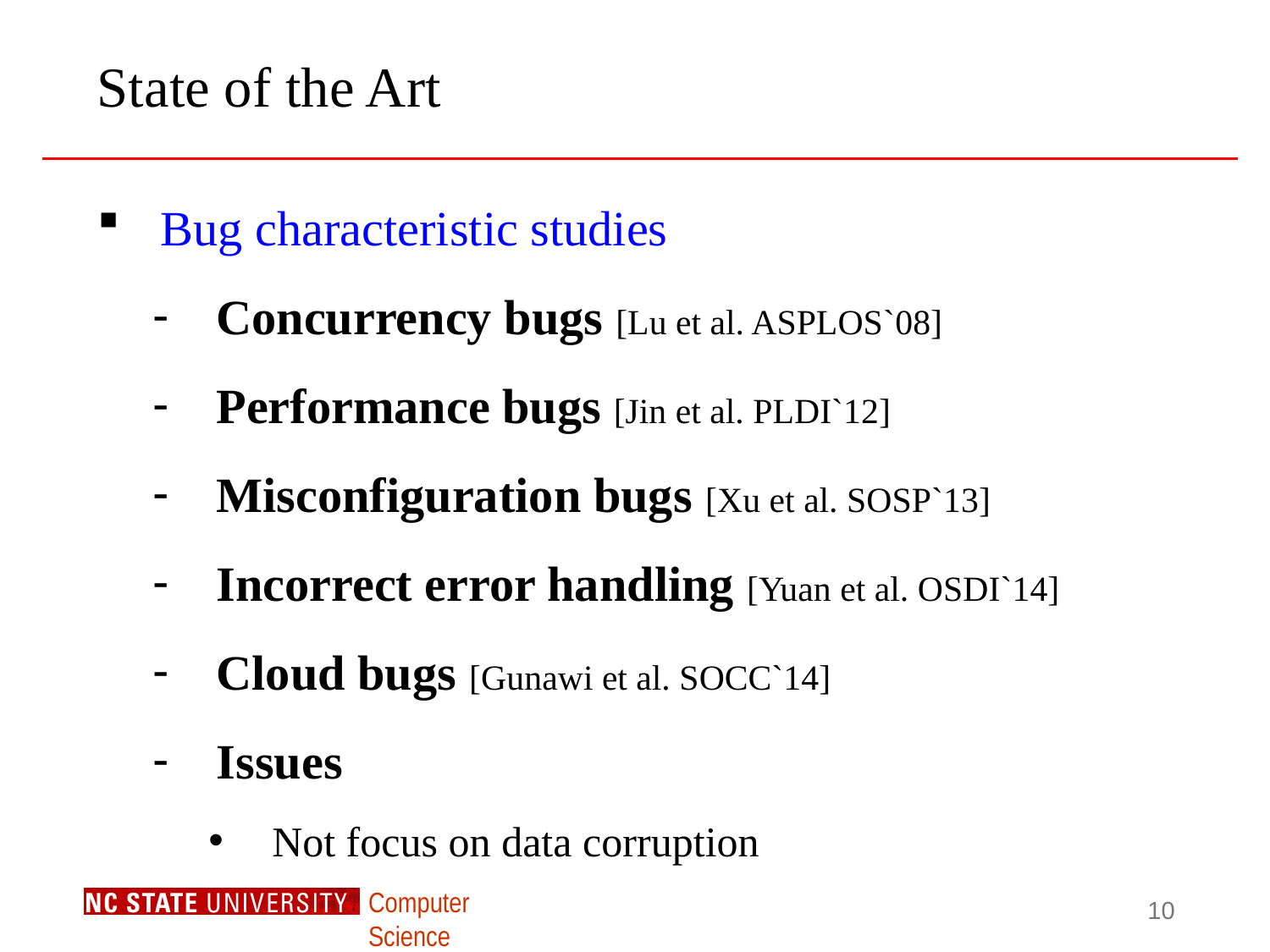

# State of the Art
Bug characteristic studies
Concurrency bugs [Lu et al. ASPLOS`08]
Performance bugs [Jin et al. PLDI`12]
Misconfiguration bugs [Xu et al. SOSP`13]
Incorrect error handling [Yuan et al. OSDI`14]
Cloud bugs [Gunawi et al. SOCC`14]
Issues
Not focus on data corruption

10